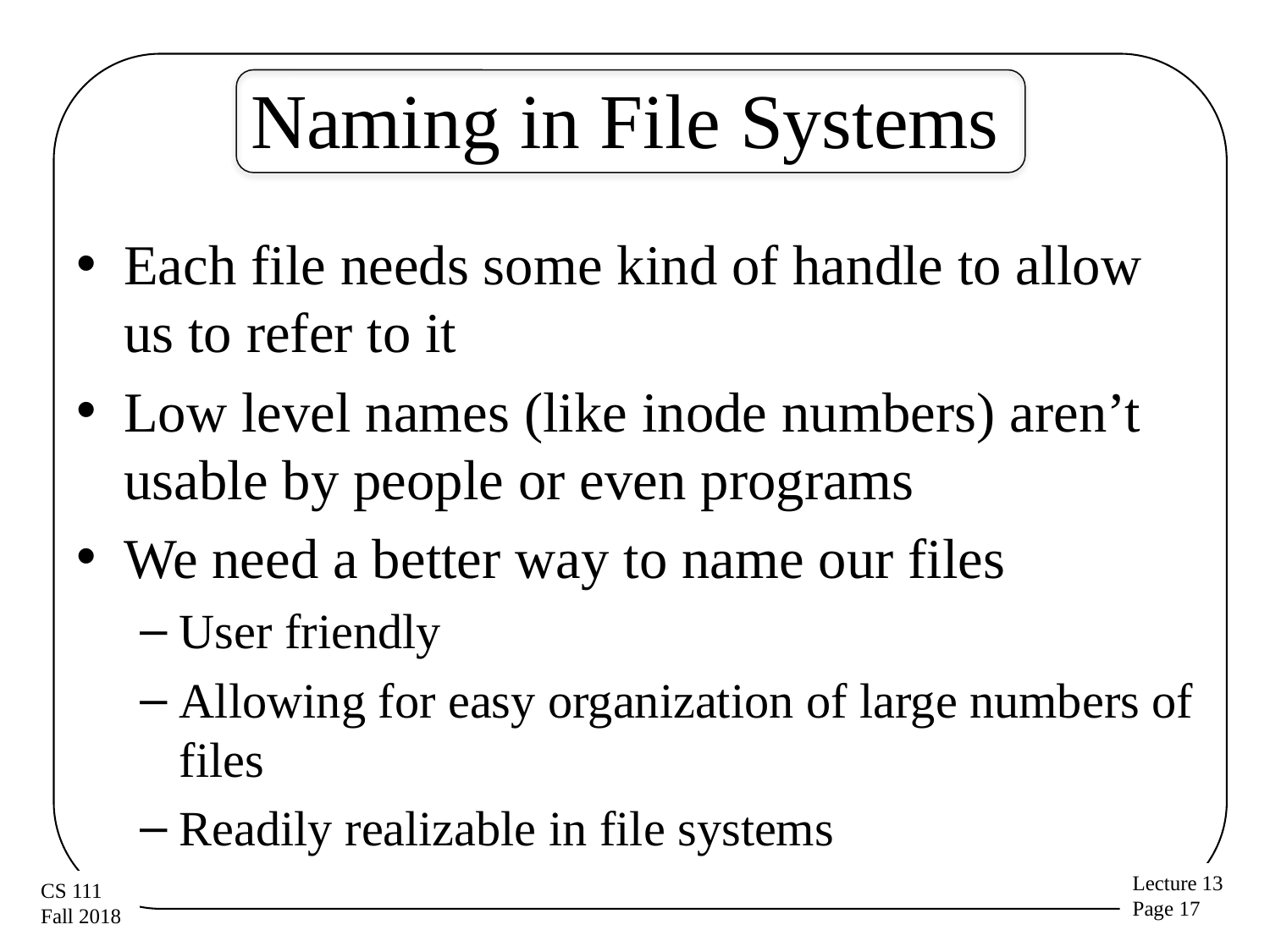

# Naming in File Systems

Each file needs some kind of handle to allow us to refer to it
Low level names (like inode numbers) aren’t usable by people or even programs
We need a better way to name our files
User friendly
Allowing for easy organization of large numbers of files
Readily realizable in file systems